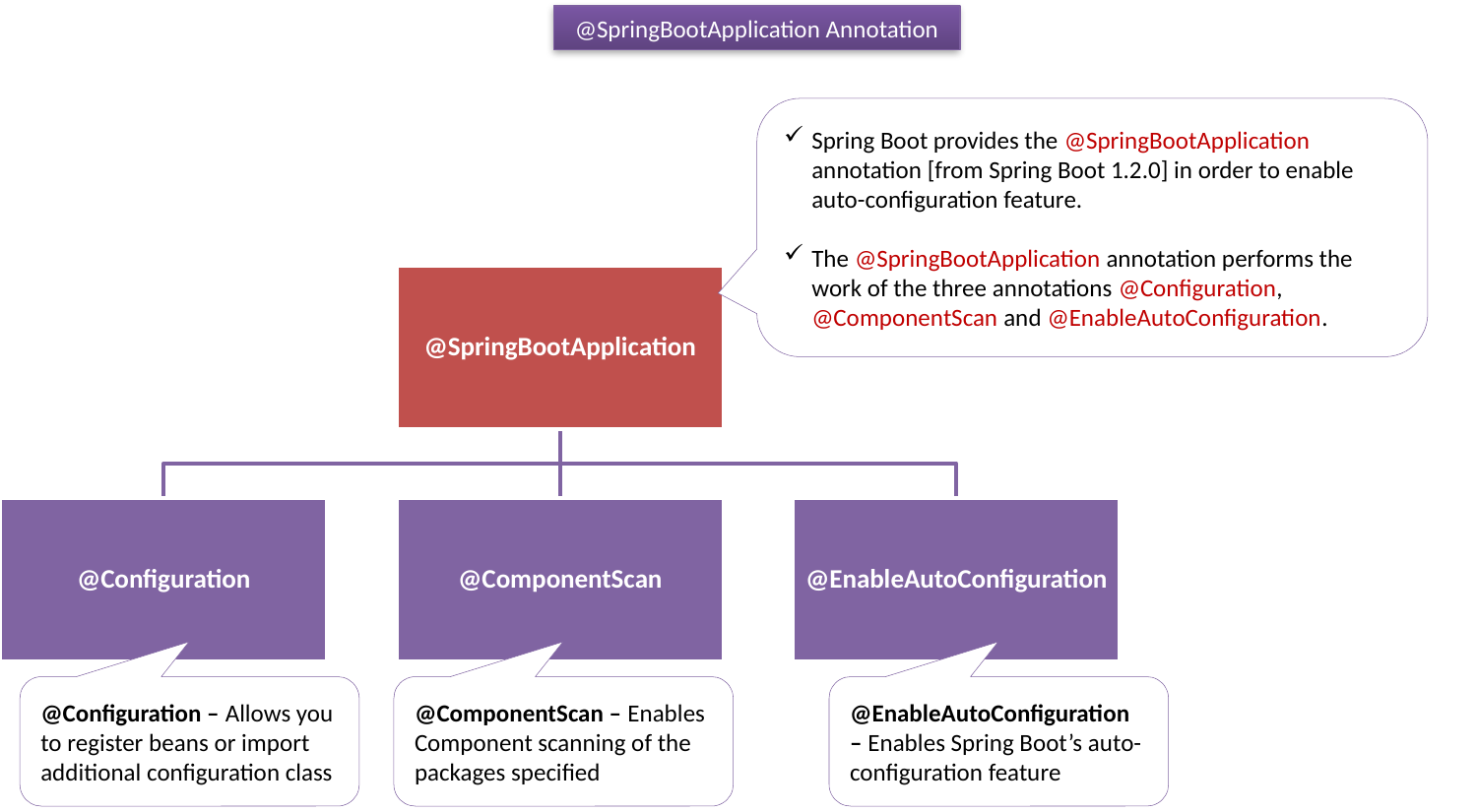

@SpringBootApplication Annotation
Spring Boot provides the @SpringBootApplication annotation [from Spring Boot 1.2.0] in order to enable auto-configuration feature.

The @SpringBootApplication annotation performs the work of the three annotations @Configuration, @ComponentScan and @EnableAutoConfiguration.
@SpringBootApplication
@Configuration
@ComponentScan
@EnableAutoConfiguration
@EnableAutoConfiguration – Enables Spring Boot’s auto-configuration feature
@Configuration – Allows you to register beans or import additional configuration class
@ComponentScan – Enables Component scanning of the packages specified